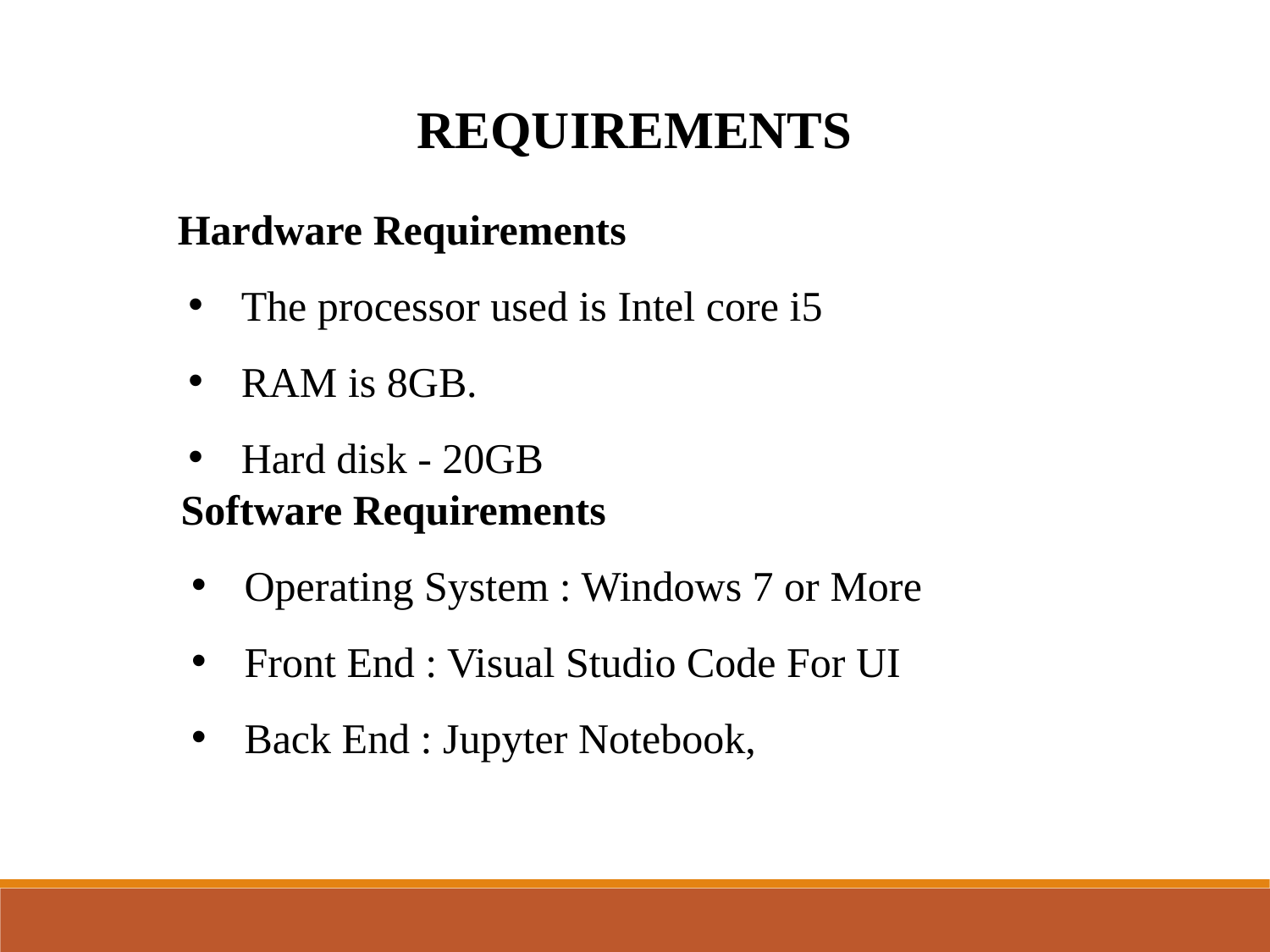

REQUIREMENTS
Hardware Requirements
The processor used is Intel core i5
RAM is 8GB.
Hard disk - 20GB
Software Requirements
Operating System : Windows 7 or More
Front End : Visual Studio Code For UI
Back End : Jupyter Notebook,